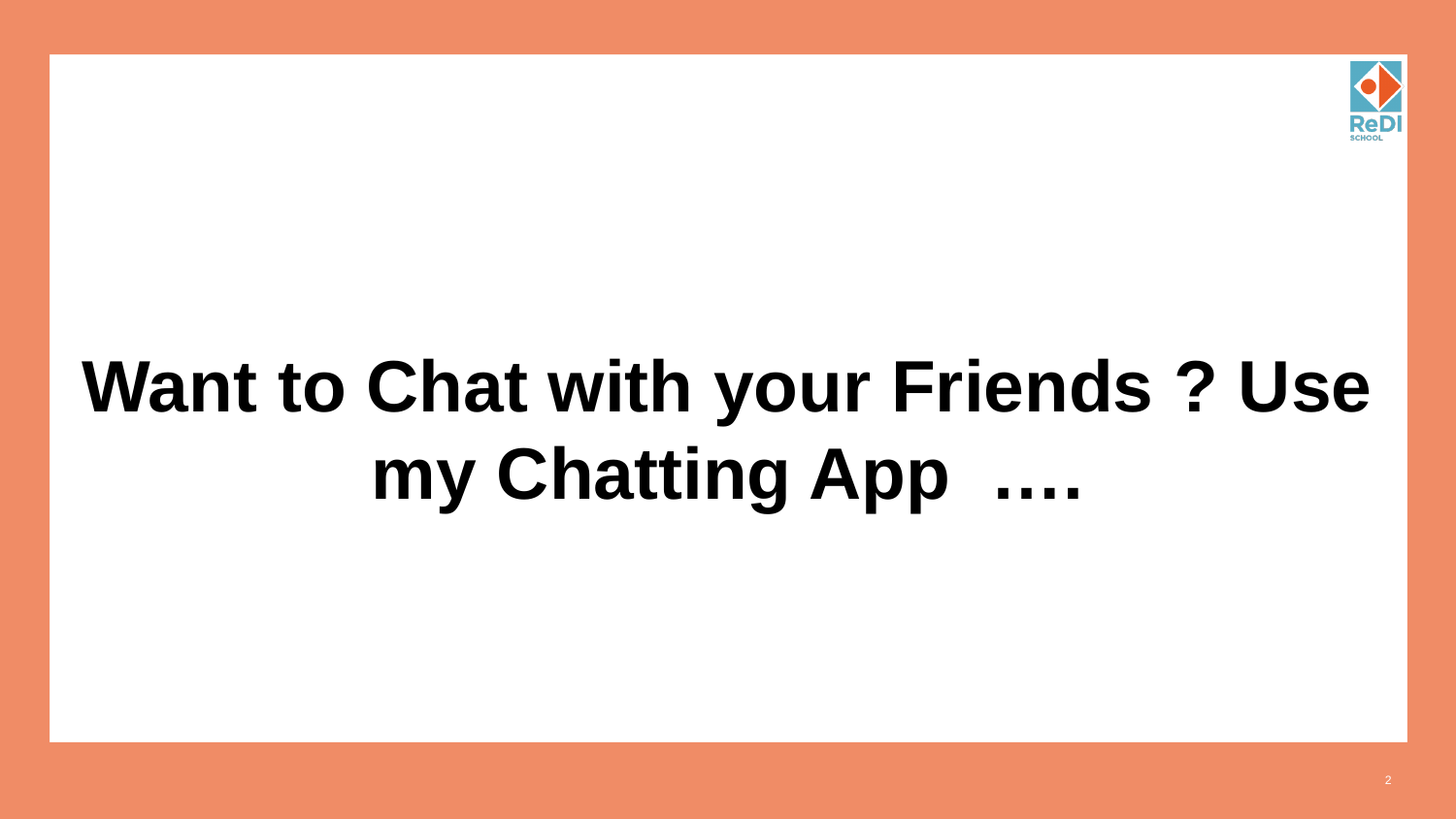

# Want to Chat with your Friends ? Use my Chatting App  ….
2